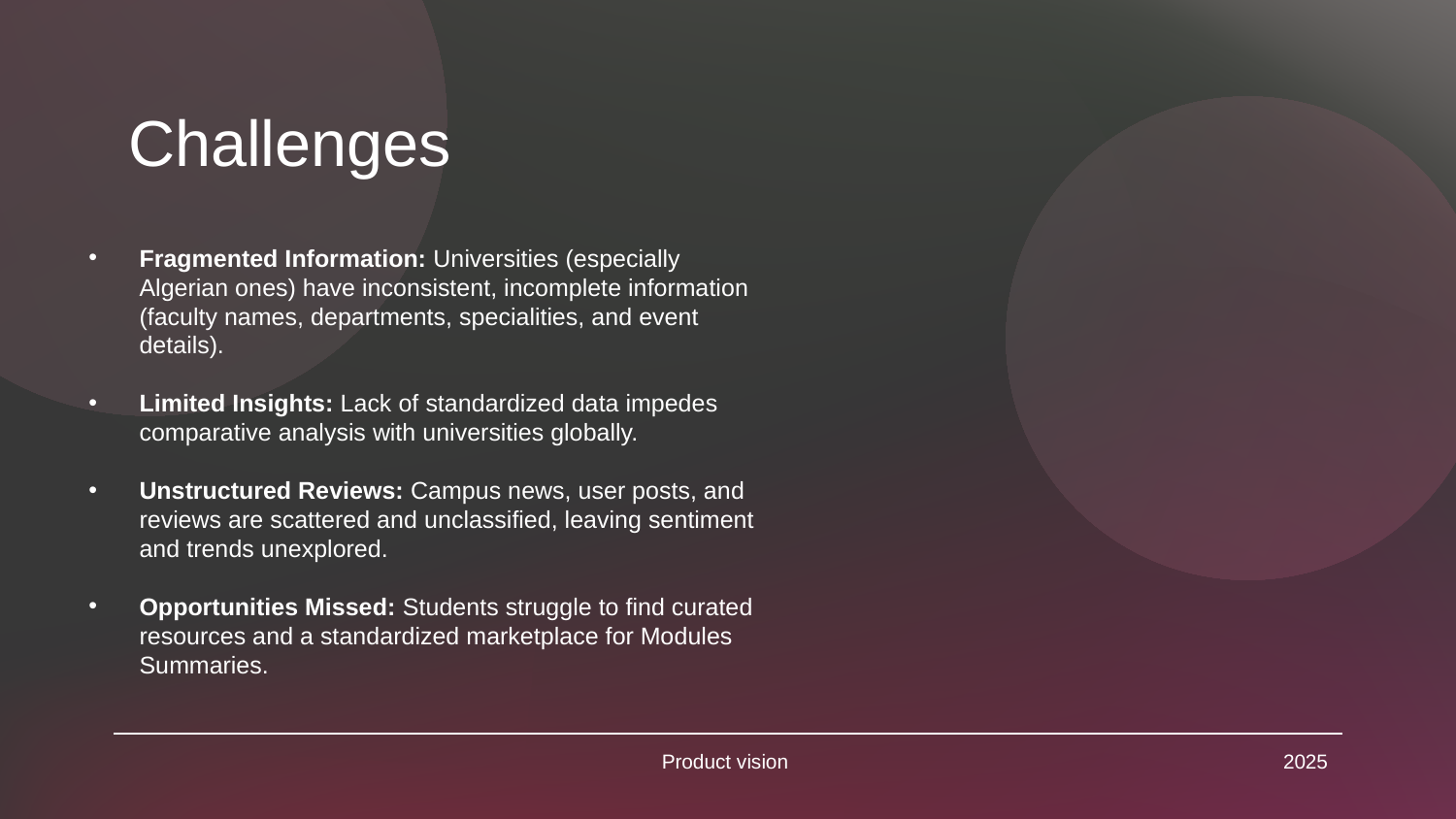

# Challenges

Fragmented Information: Universities (especially Algerian ones) have inconsistent, incomplete information (faculty names, departments, specialities, and event details).

Limited Insights: Lack of standardized data impedes comparative analysis with universities globally.

Unstructured Reviews: Campus news, user posts, and reviews are scattered and unclassified, leaving sentiment and trends unexplored.

Opportunities Missed: Students struggle to find curated resources and a standardized marketplace for Modules Summaries.
Product vision
2025